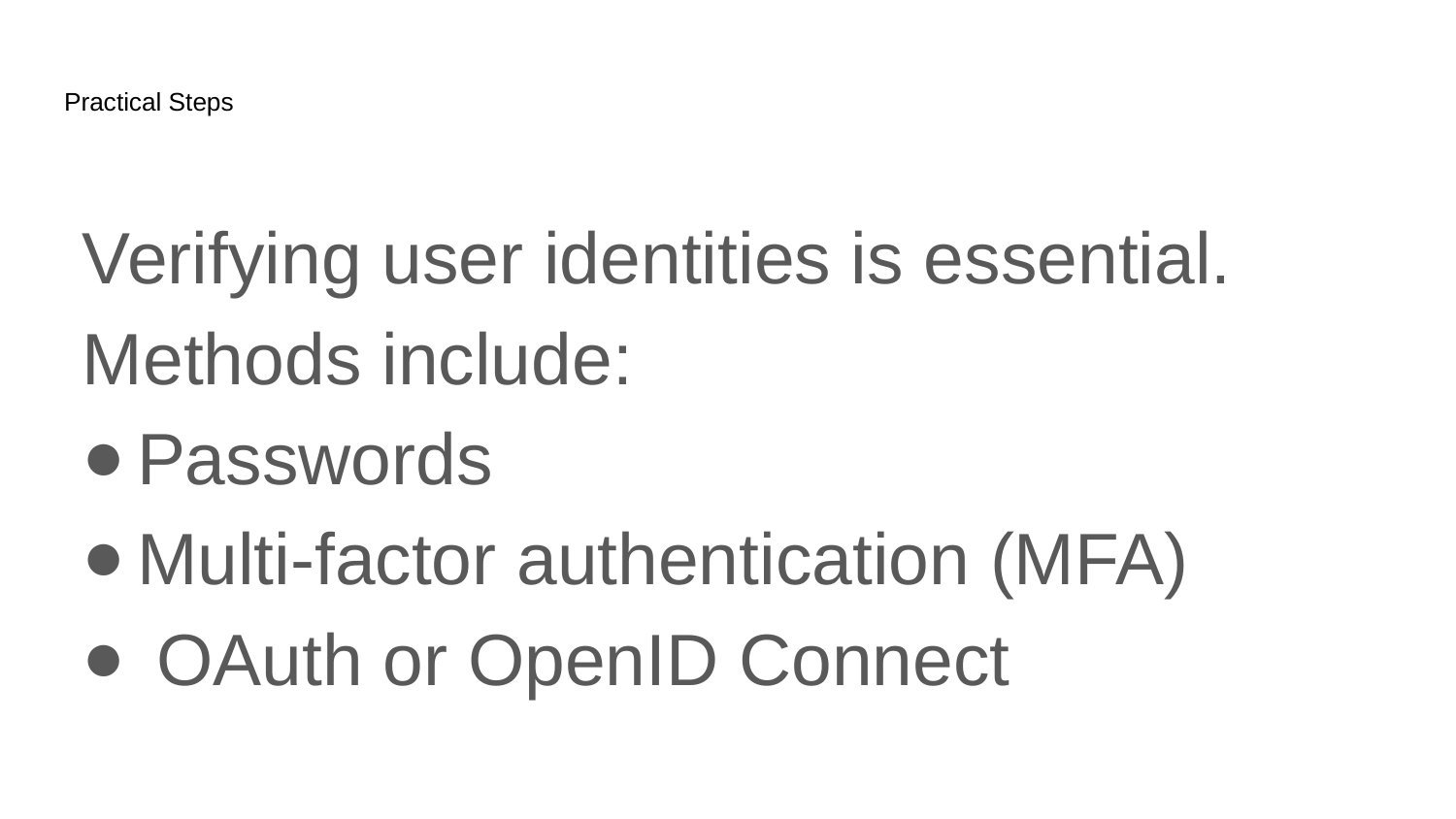

# Practical Steps
Verifying user identities is essential. Methods include:
Passwords
Multi-factor authentication (MFA)
 OAuth or OpenID Connect